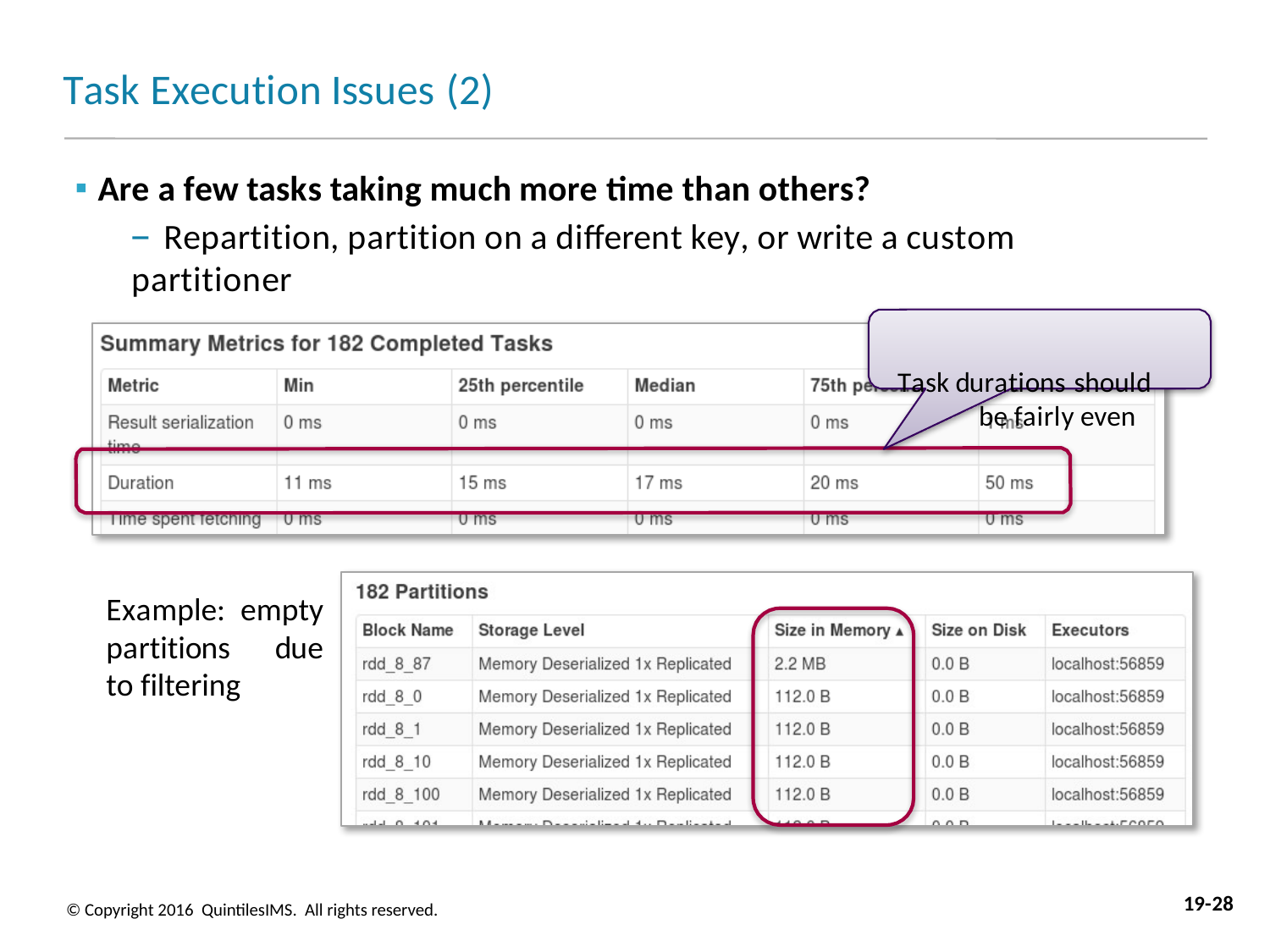

# Task Execution Issues (2)
Are a few tasks taking much more time than others?
– Repartition, partition on a different key, or write a custom partitioner

Task durations should be fairly even

Example: empty partitions due to filtering

19-28
© Copyright 2016  QuintilesIMS.  All rights reserved.